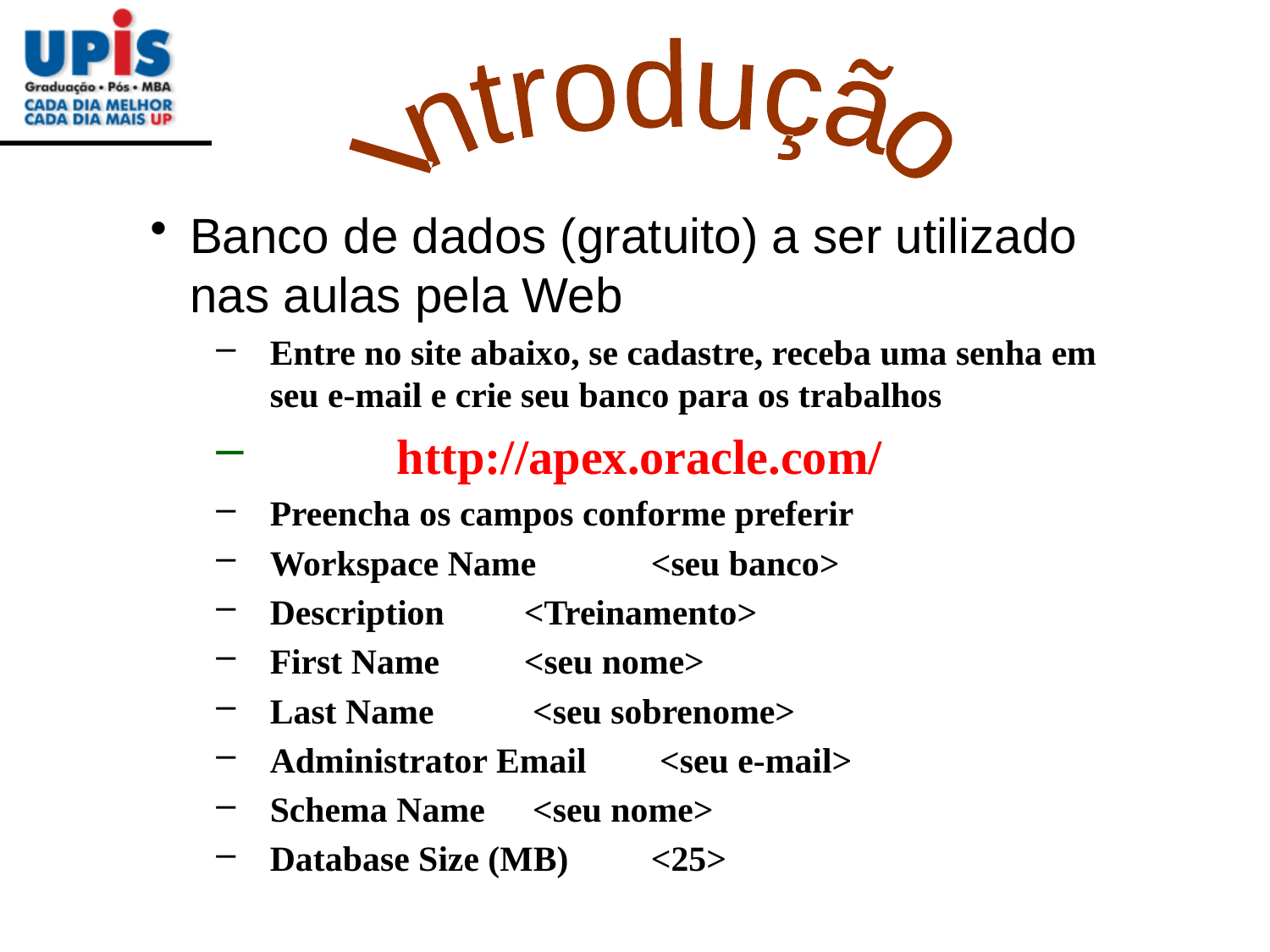

Introdução
Banco de dados (gratuito) a ser utilizado nas aulas pela Web
Entre no site abaixo, se cadastre, receba uma senha em seu e-mail e crie seu banco para os trabalhos
	http://apex.oracle.com/
Preencha os campos conforme preferir
Workspace Name 	<seu banco>
Description 	<Treinamento>
First Name 	<seu nome>
Last Name 	 <seu sobrenome>
Administrator Email 	 <seu e-mail>
Schema Name 	 <seu nome>
Database Size (MB) 	<25>